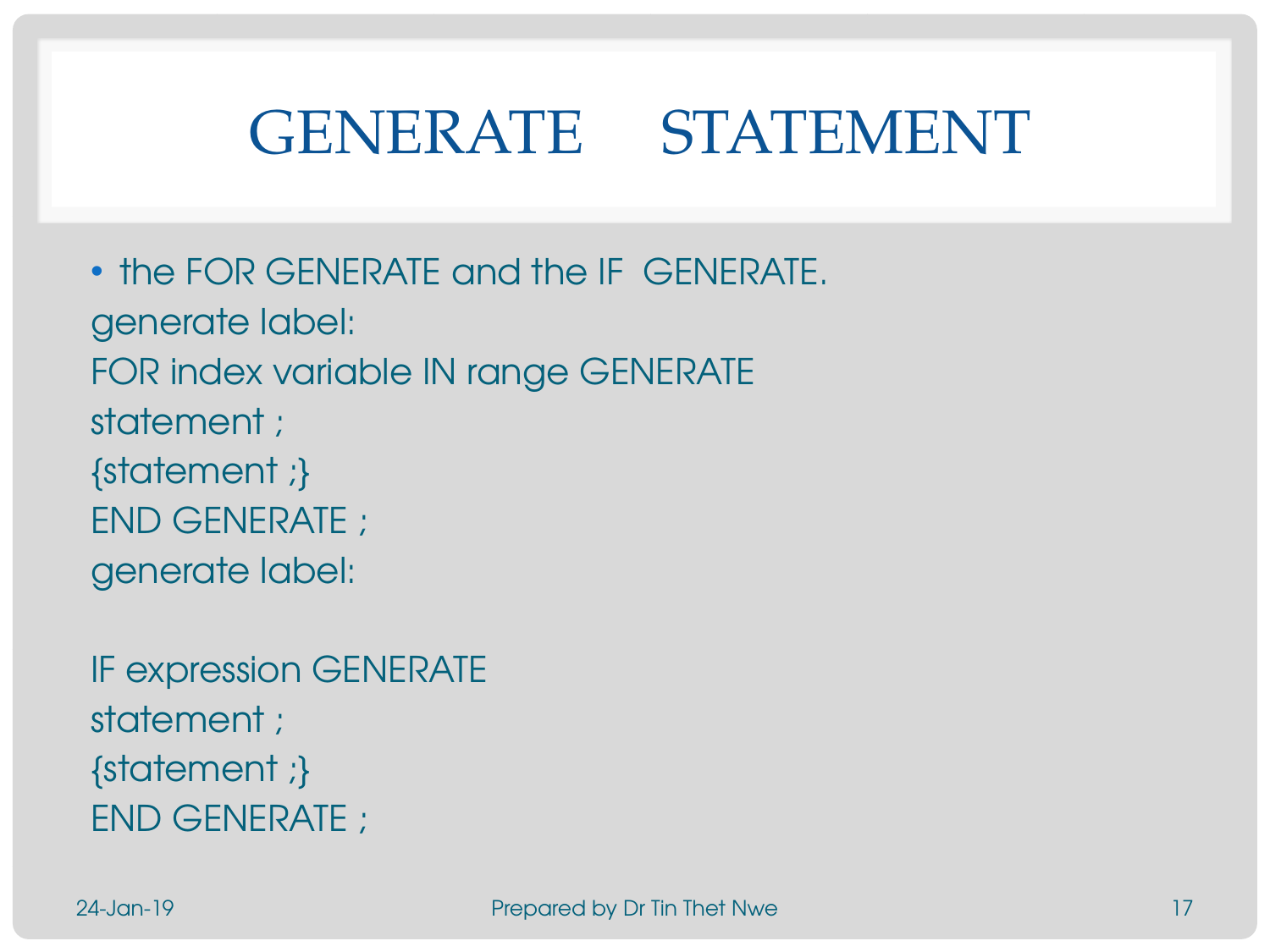

# GENERATE     Statement
the FOR GENERATE and the IF  GENERATE.
generate label:
FOR index variable IN range GENERATE
statement ;
{statement ;}
END GENERATE ;
generate label:

IF expression GENERATE
statement ;
{statement ;}
END GENERATE ;
24-Jan-19
Prepared by Dr Tin Thet Nwe
17